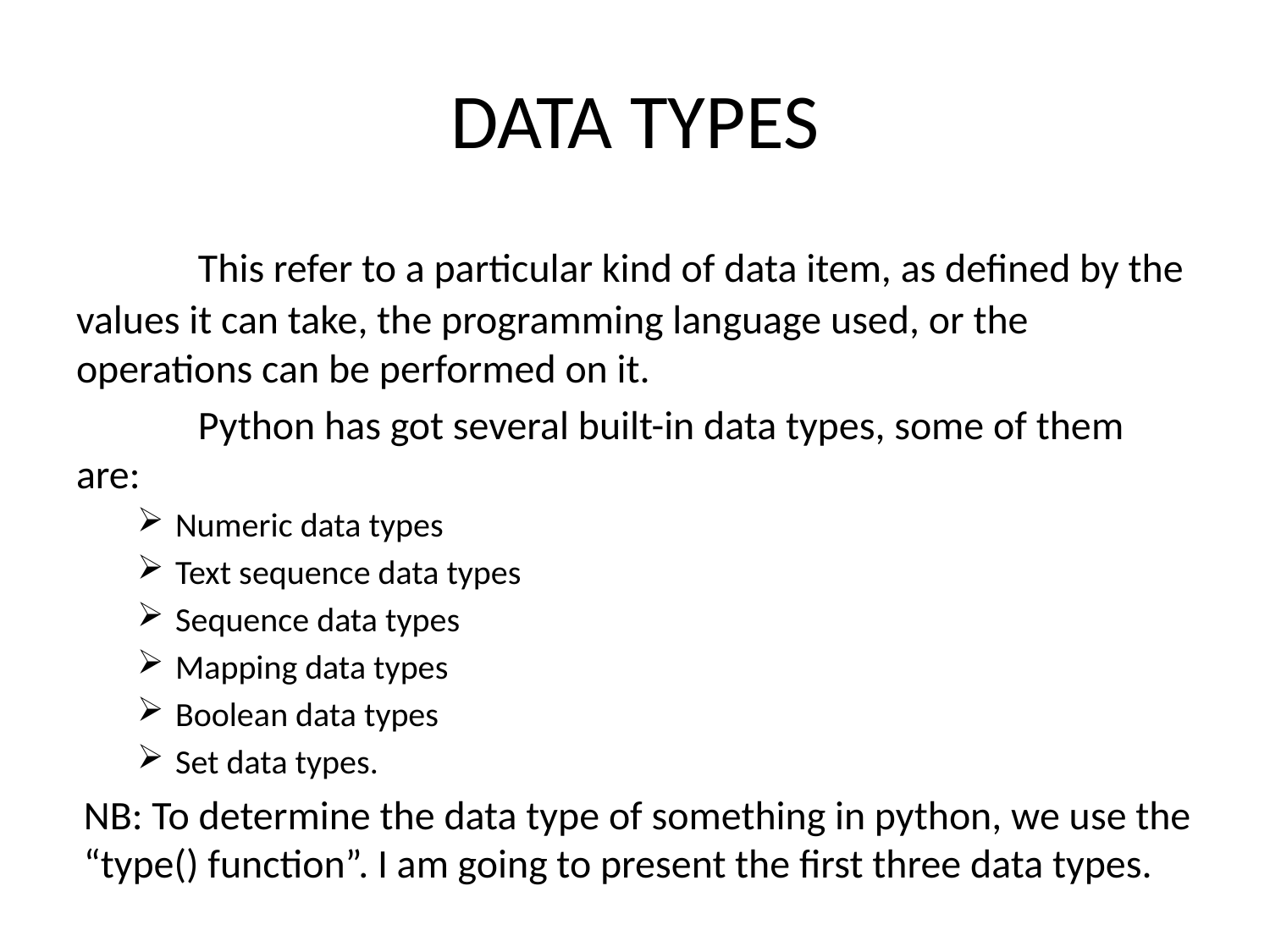

# DATA TYPES
	This refer to a particular kind of data item, as defined by the values it can take, the programming language used, or the operations can be performed on it.
	Python has got several built-in data types, some of them are:
Numeric data types
Text sequence data types
Sequence data types
Mapping data types
Boolean data types
Set data types.
NB: To determine the data type of something in python, we use the “type() function”. I am going to present the first three data types.